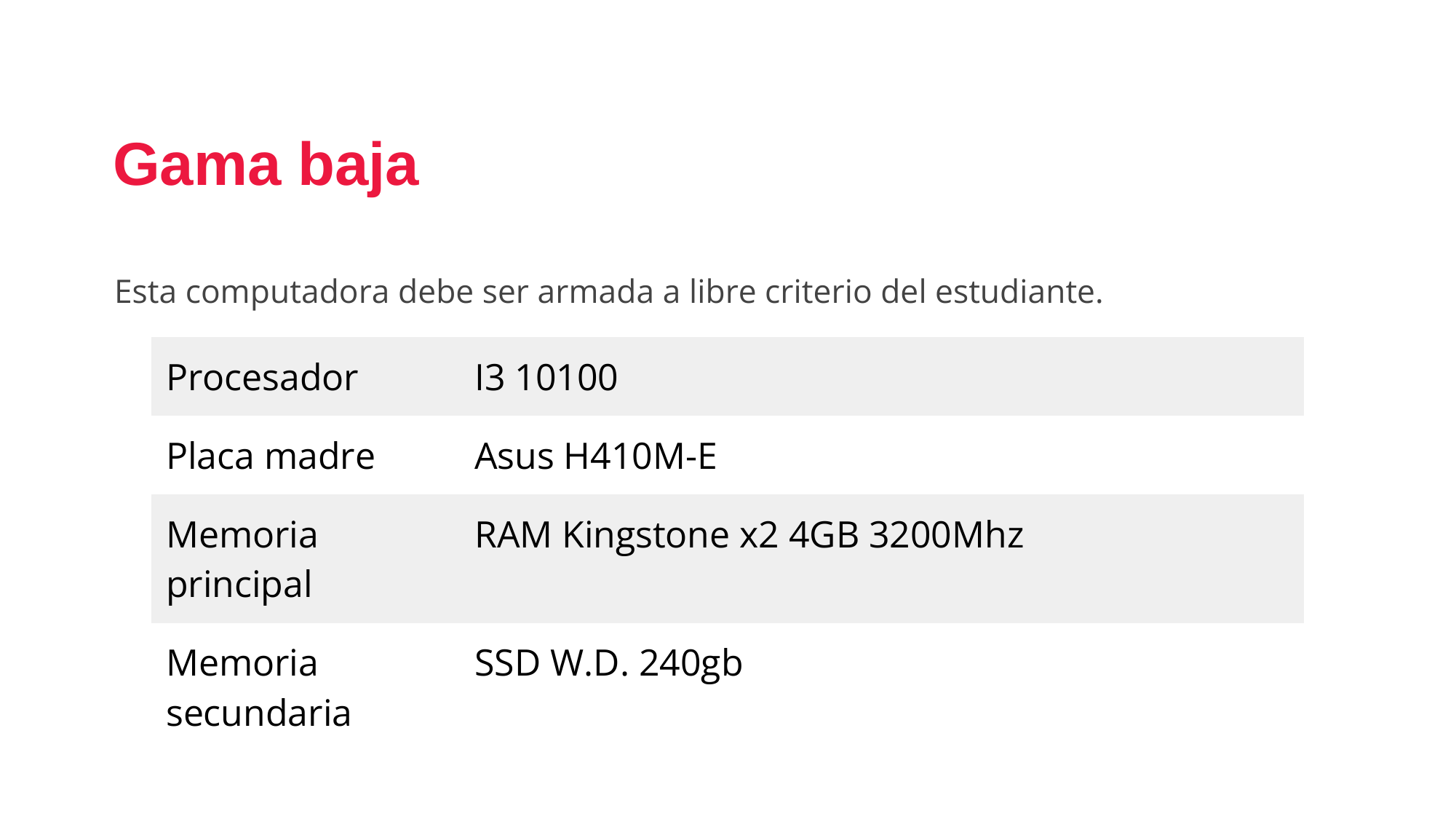

Gama baja
Esta computadora debe ser armada a libre criterio del estudiante.

| Procesador | I3 10100 |
| --- | --- |
| Placa madre | Asus H410M-E |
| Memoria principal | RAM Kingstone x2 4GB 3200Mhz |
| Memoria secundaria | SSD W.D. 240gb |